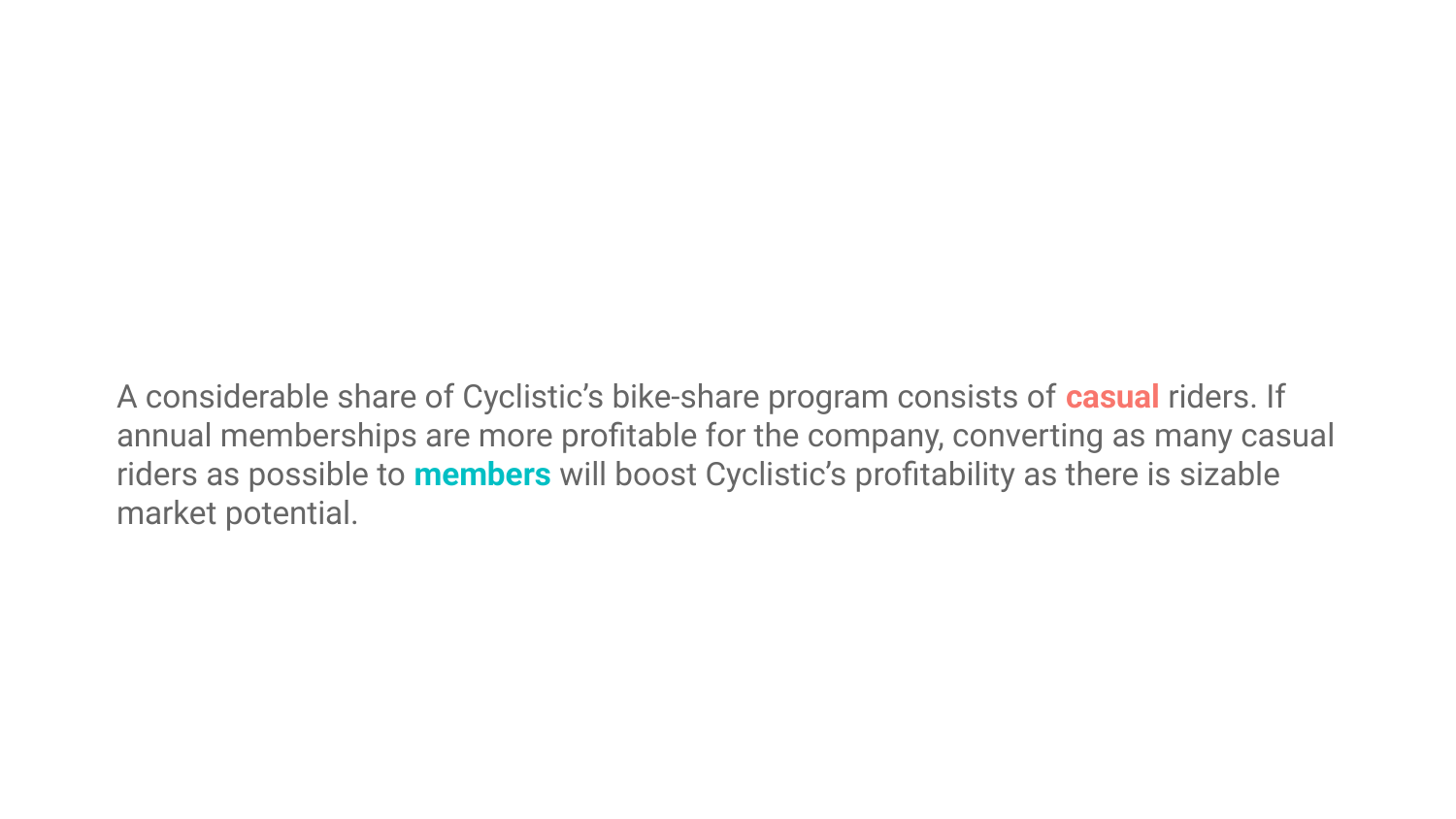

A considerable share of Cyclistic’s bike-share program consists of casual riders. If annual memberships are more profitable for the company, converting as many casual riders as possible to members will boost Cyclistic’s profitability as there is sizable market potential.